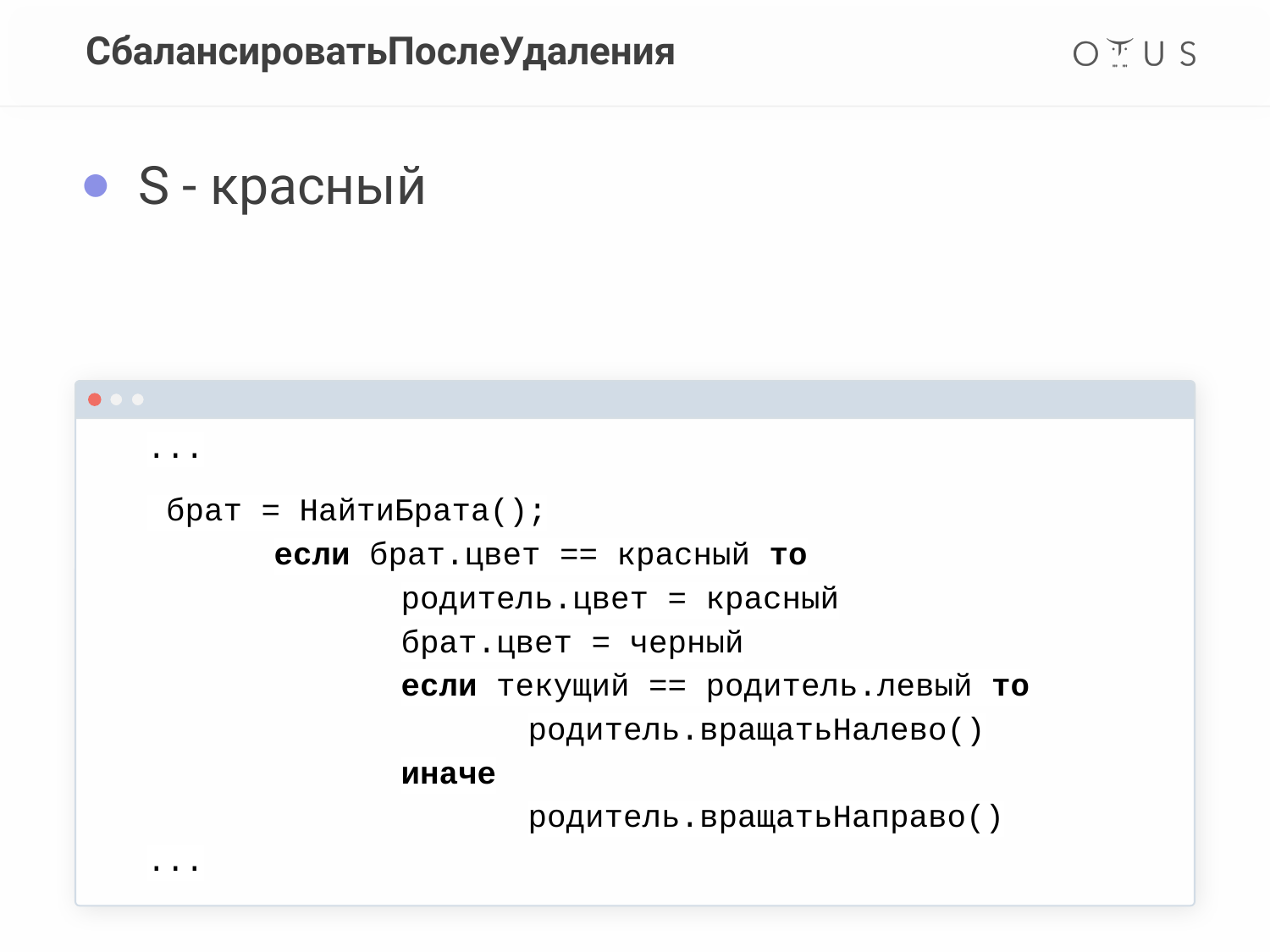

# СбалансироватьПослеУдаления
S - красный

...
 брат = НайтиБрата();
	если брат.цвет == красный то
		родитель.цвет = красный
		брат.цвет = черный
		если текущий == родитель.левый то
			родитель.вращатьНалево()
		иначе
			родитель.вращатьНаправо()
...